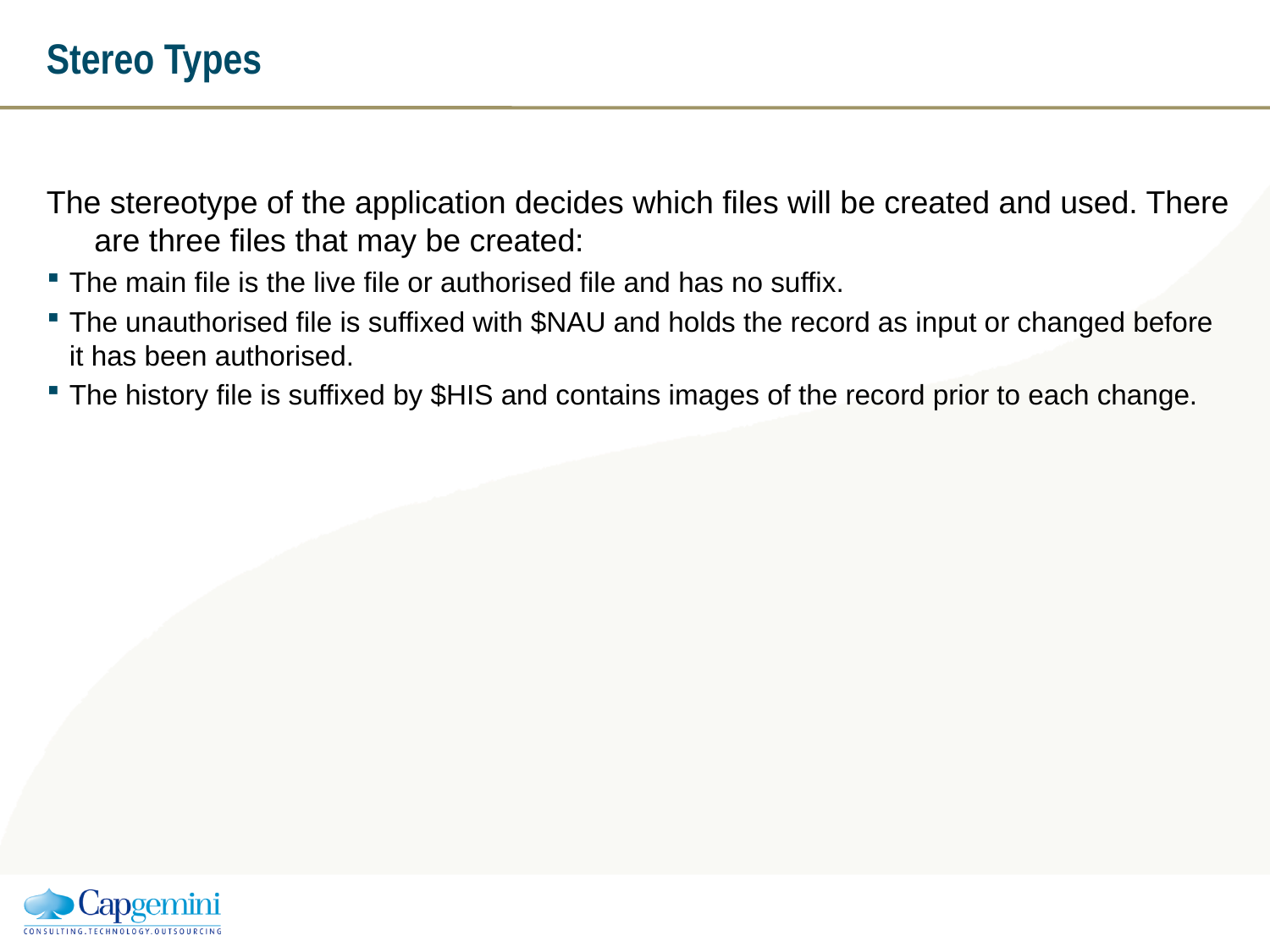

# Stereo Types
The stereotype of the application decides which files will be created and used. There are three files that may be created:
The main file is the live file or authorised file and has no suffix.
The unauthorised file is suffixed with $NAU and holds the record as input or changed before it has been authorised.
The history file is suffixed by $HIS and contains images of the record prior to each change.